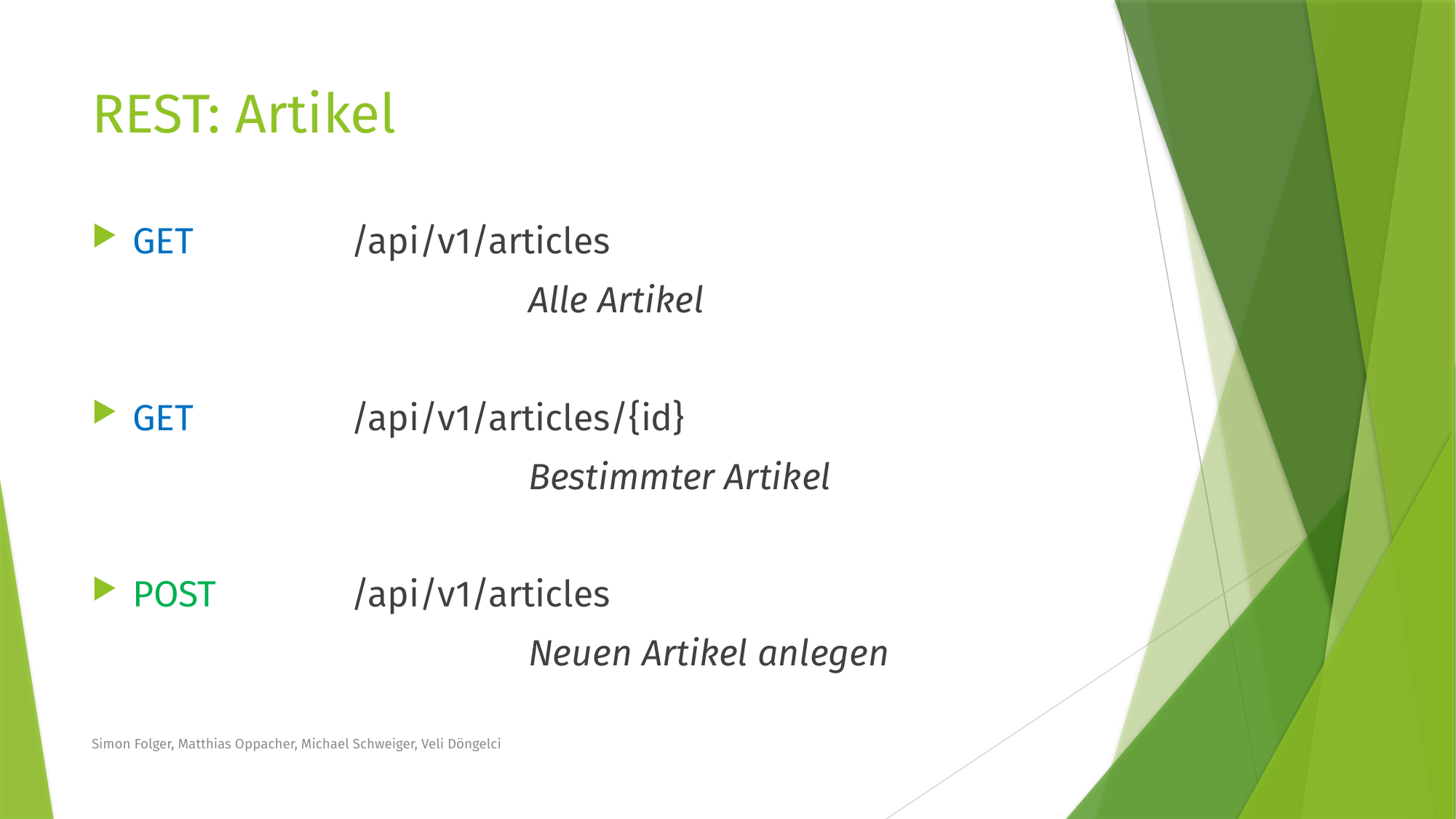

# REST: Artikel
GET 		/api/v1/articles
				Alle Artikel

GET 		/api/v1/articles/{id}
				Bestimmter Artikel

POST 		/api/v1/articles
				Neuen Artikel anlegen
Simon Folger, Matthias Oppacher, Michael Schweiger, Veli Döngelci